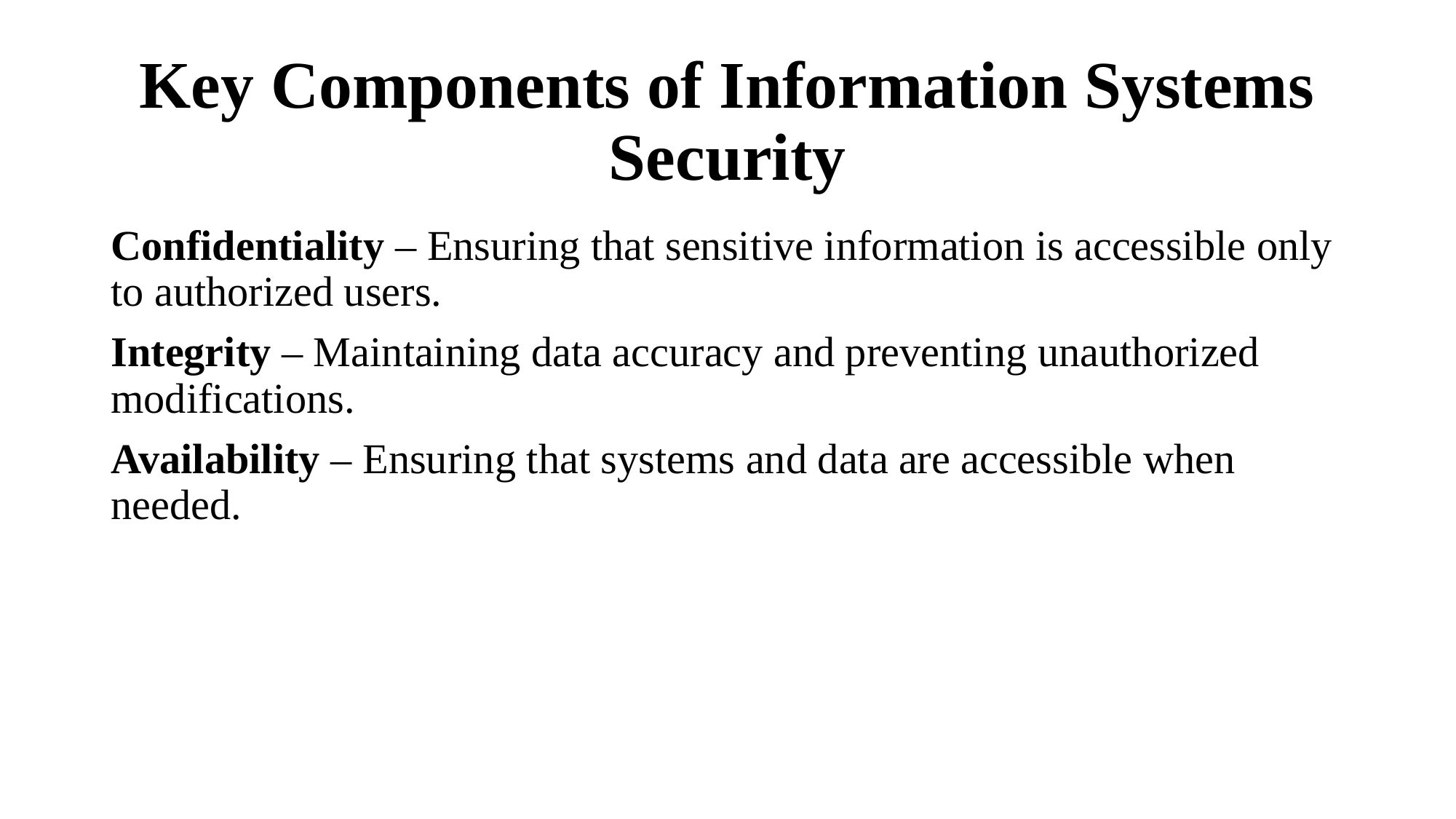

# Key Components of Information Systems Security
Confidentiality – Ensuring that sensitive information is accessible only to authorized users.
Integrity – Maintaining data accuracy and preventing unauthorized modifications.
Availability – Ensuring that systems and data are accessible when needed.